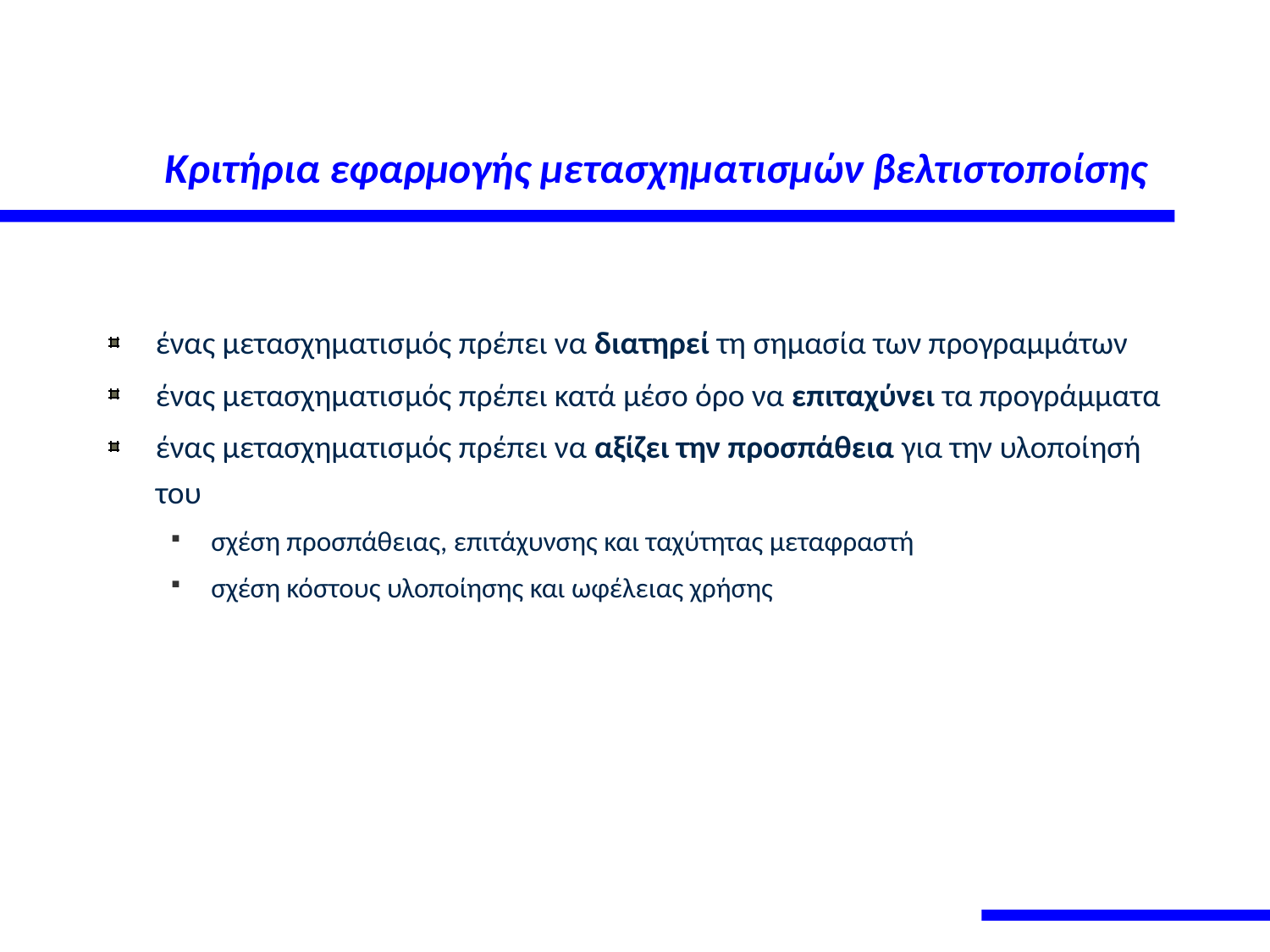

# Κριτήρια εφαρμογής μετασχηματισμών βελτιστοποίσης

ένας μετασχηματισμός πρέπει να διατηρεί τη σημασία των προγραμμάτων
ένας μετασχηματισμός πρέπει κατά μέσο όρο να επιταχύνει τα προγράμματα
ένας μετασχηματισμός πρέπει να αξίζει την προσπάθεια για την υλοποίησή του
σχέση προσπάθειας, επιτάχυνσης και ταχύτητας μεταφραστή
σχέση κόστους υλοποίησης και ωφέλειας χρήσης